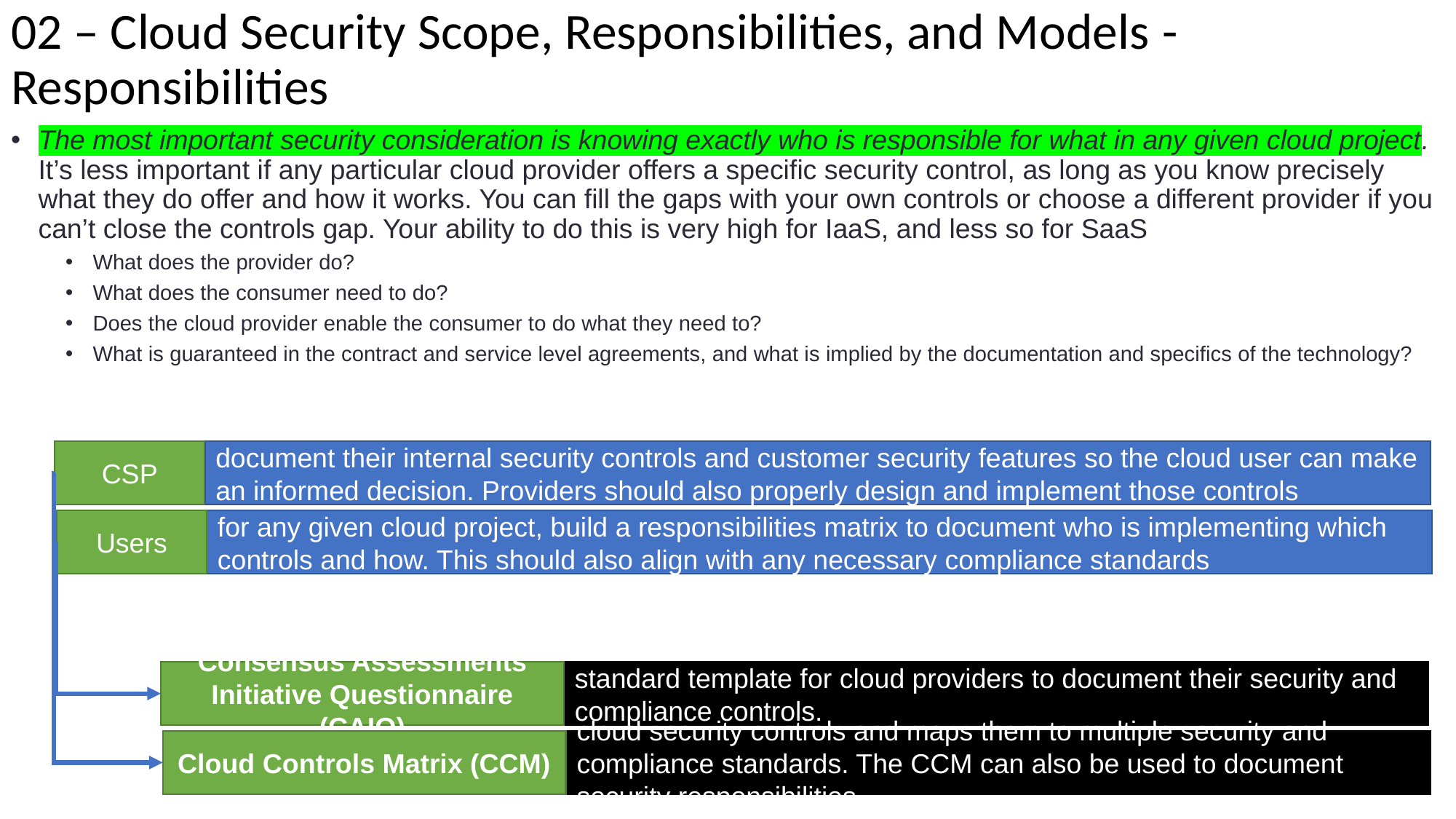

# 02 – Cloud Security Scope, Responsibilities, and Models - Responsibilities
The most important security consideration is knowing exactly who is responsible for what in any given cloud project. It’s less important if any particular cloud provider offers a specific security control, as long as you know precisely what they do offer and how it works. You can fill the gaps with your own controls or choose a different provider if you can’t close the controls gap. Your ability to do this is very high for IaaS, and less so for SaaS
What does the provider do?
What does the consumer need to do?
Does the cloud provider enable the consumer to do what they need to?
What is guaranteed in the contract and service level agreements, and what is implied by the documentation and specifics of the technology?

CSP
document their internal security controls and customer security features so the cloud user can make an informed decision. Providers should also properly design and implement those controls
Users
for any given cloud project, build a responsibilities matrix to document who is implementing which controls and how. This should also align with any necessary compliance standards
Consensus Assessments Initiative Questionnaire (CAIQ)
standard template for cloud providers to document their security and compliance controls.
Cloud Controls Matrix (CCM)
cloud security controls and maps them to multiple security and compliance standards. The CCM can also be used to document security responsibilities